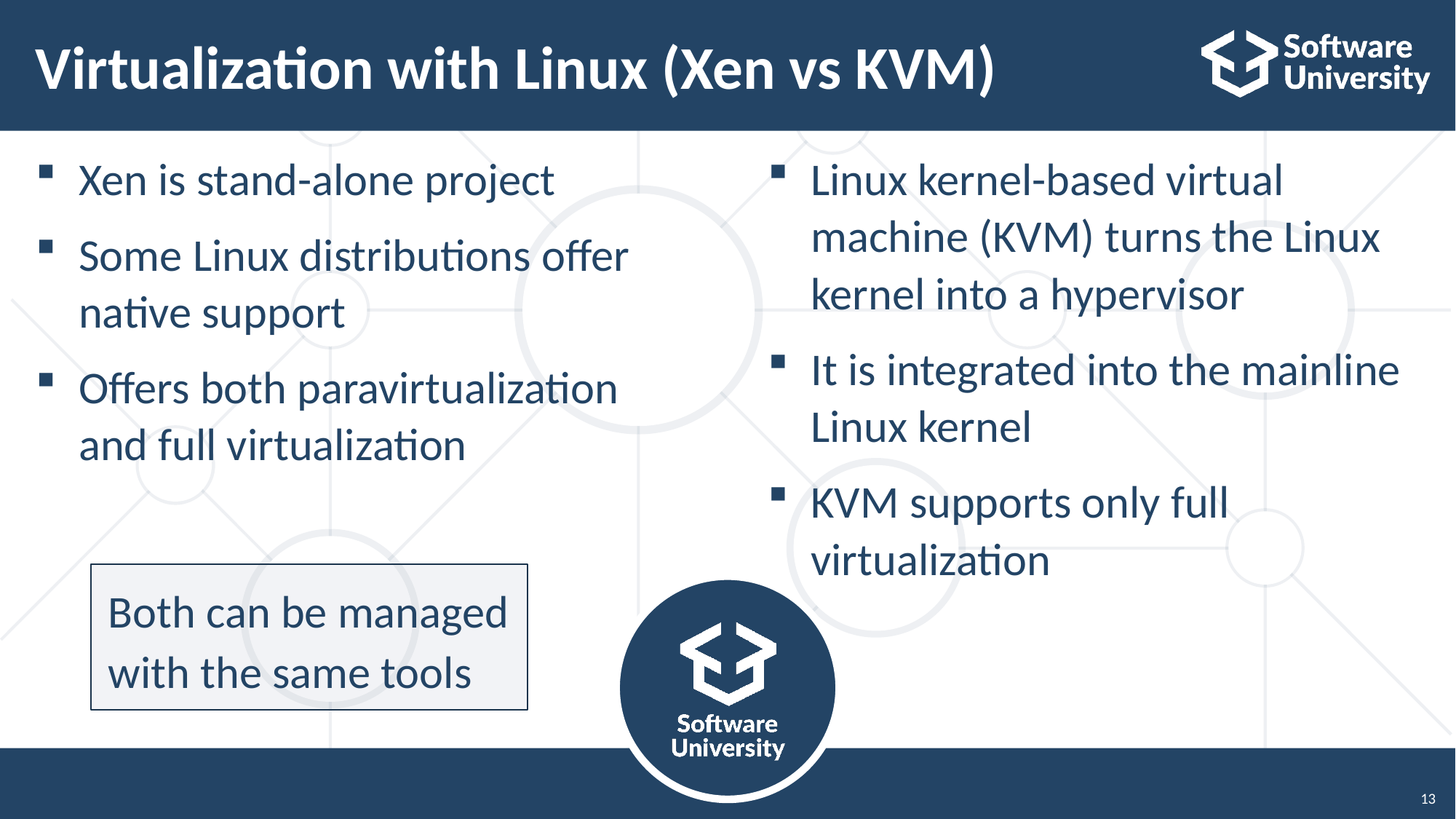

# Virtualization with Linux (Xen vs KVM)
Xen is stand-alone project
Some Linux distributions offer native support
Offers both paravirtualization and full virtualization
Linux kernel-based virtual machine (KVM) turns the Linux kernel into a hypervisor
It is integrated into the mainline Linux kernel
KVM supports only full virtualization
Both can be managed with the same tools
…
13